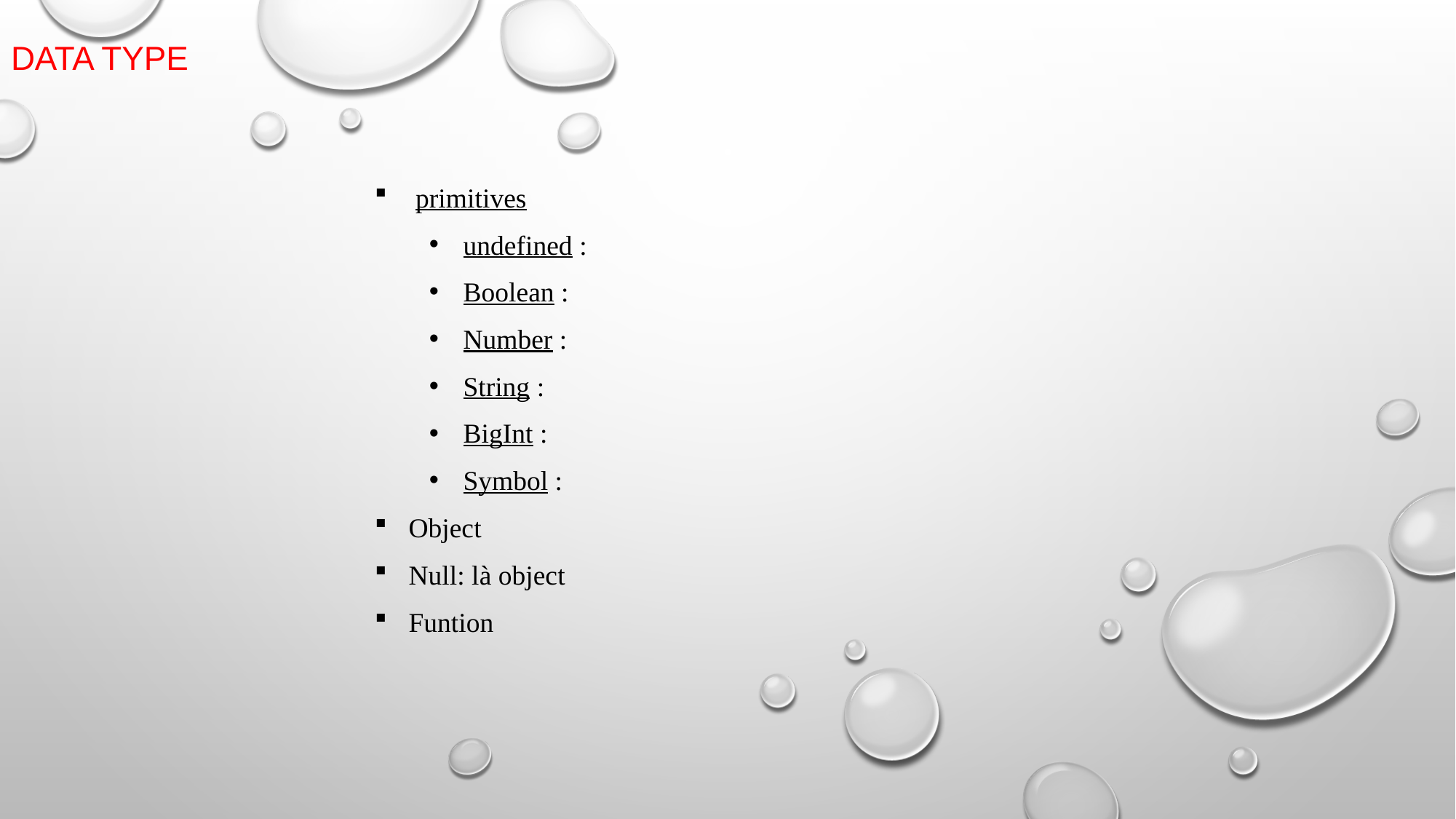

Data type
 primitives
undefined :
Boolean :
Number :
String :
BigInt :
Symbol :
Object
Null: là object
Funtion